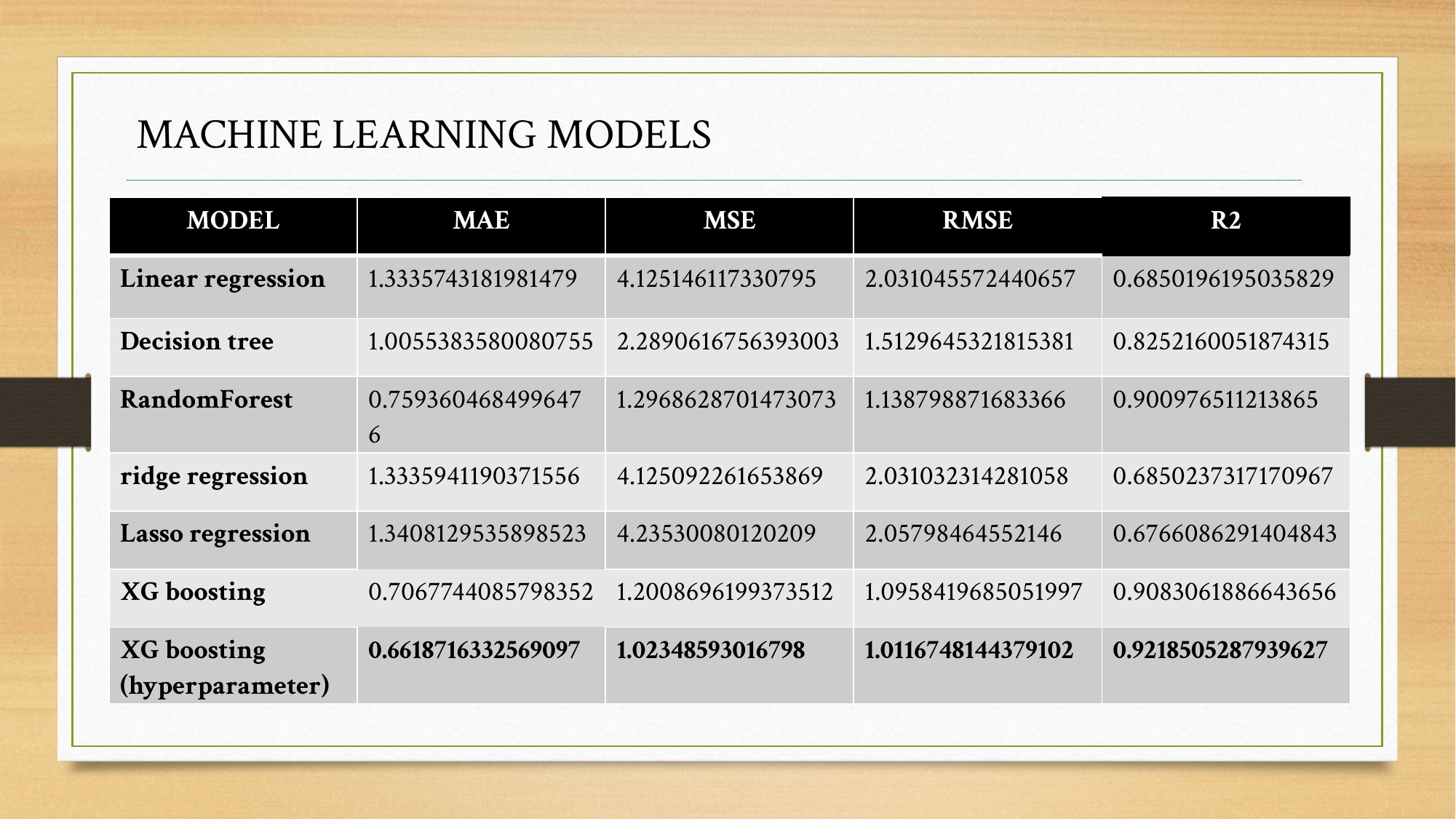

MACHINE LEARNING MODELS
| MODEL | MAE | MSE | RMSE | R2 |
| --- | --- | --- | --- | --- |
| Linear regression | 1.3335743181981479 | 4.125146117330795 | 2.031045572440657 | 0.6850196195035829 |
| Decision tree | 1.0055383580080755 | 2.2890616756393003 | 1.5129645321815381 | 0.8252160051874315 |
| RandomForest | 0.7593604684996476 | 1.2968628701473073 | 1.138798871683366 | 0.900976511213865 |
| ridge regression | 1.3335941190371556 | 4.125092261653869 | 2.031032314281058 | 0.6850237317170967 |
| Lasso regression | 1.3408129535898523 | 4.23530080120209 | 2.05798464552146 | 0.6766086291404843 |
| XG boosting | 0.7067744085798352 | 1.2008696199373512 | 1.0958419685051997 | 0.9083061886643656 |
| XG boosting (hyperparameter) | 0.6618716332569097 | 1.02348593016798 | 1.0116748144379102 | 0.9218505287939627 |